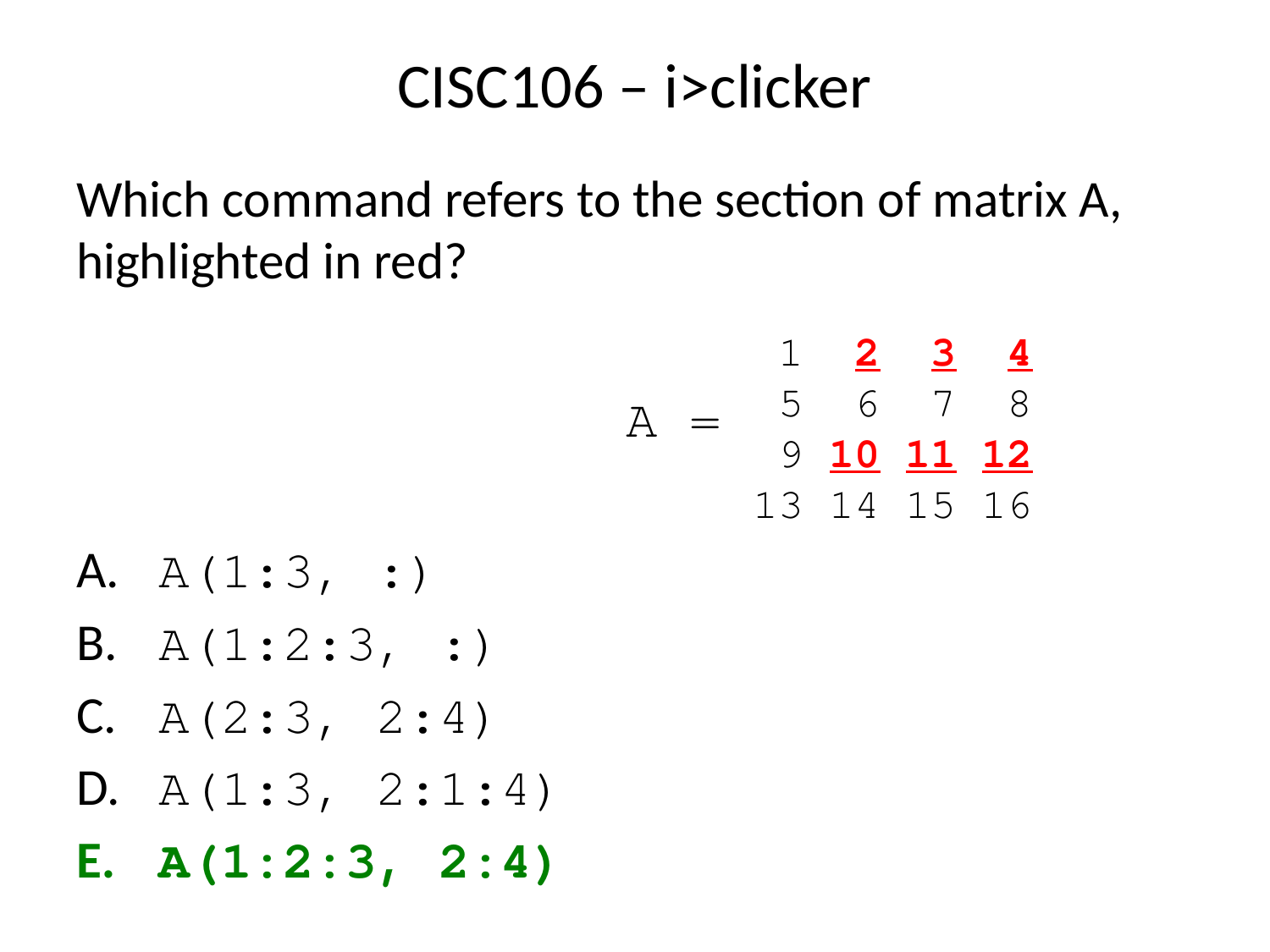

# CISC106 – i>clicker
Which command refers to the section of matrix A, highlighted in red?

 A(1:3, :)
 A(1:2:3, :)
 A(2:3, 2:4)
 A(1:3, 2:1:4)
 A(1:2:3, 2:4)
 1  2  3  4
 5  6  7  8
 9 10 11 12
13 14 15 16
A =